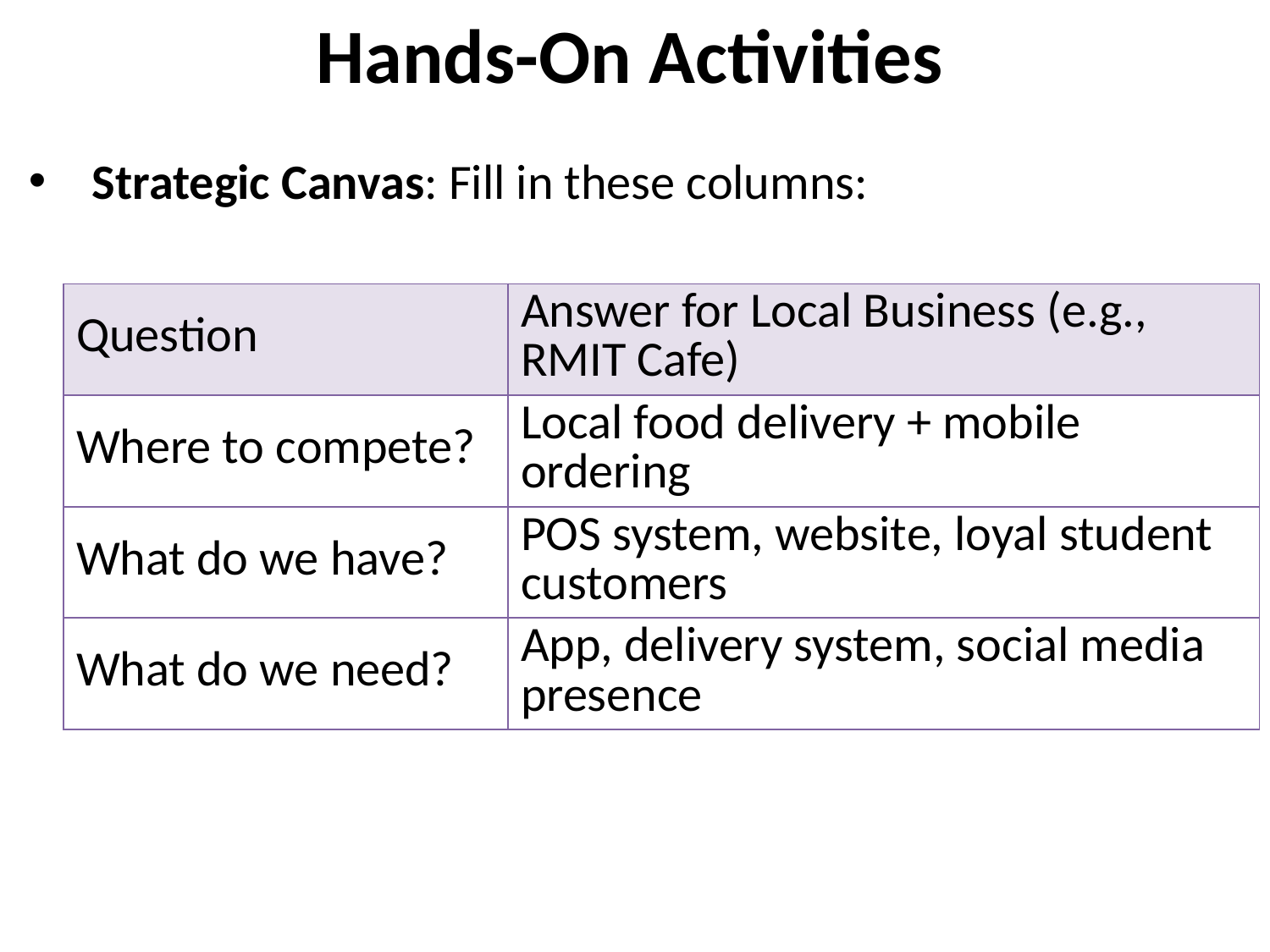

# Hands-On Activities
Strategic Canvas: Fill in these columns:
| Question | Answer for Local Business (e.g., RMIT Cafe) |
| --- | --- |
| Where to compete? | Local food delivery + mobile ordering |
| What do we have? | POS system, website, loyal student customers |
| What do we need? | App, delivery system, social media presence |